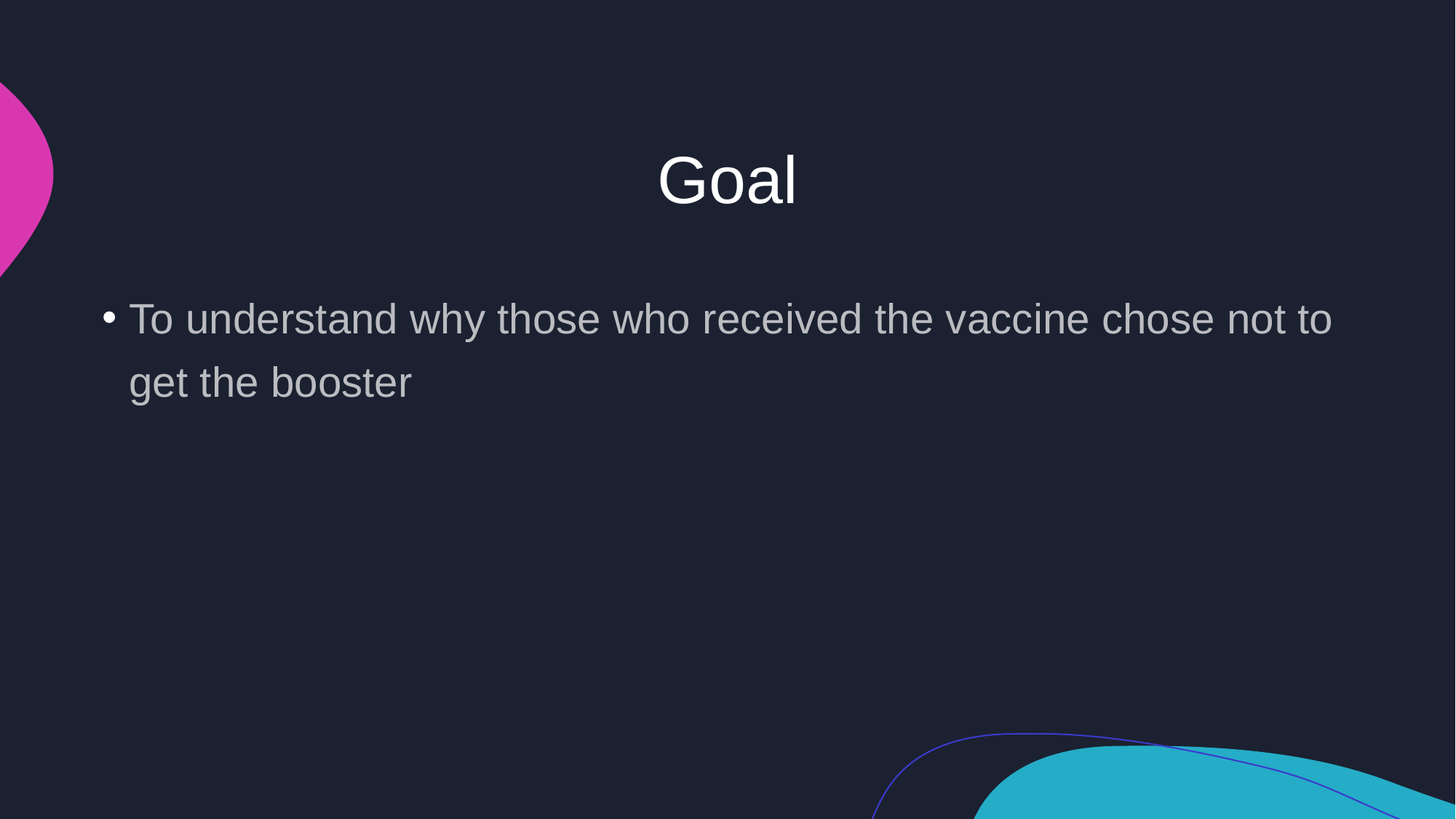

# Goal
To understand why those who received the vaccine chose not to get the booster